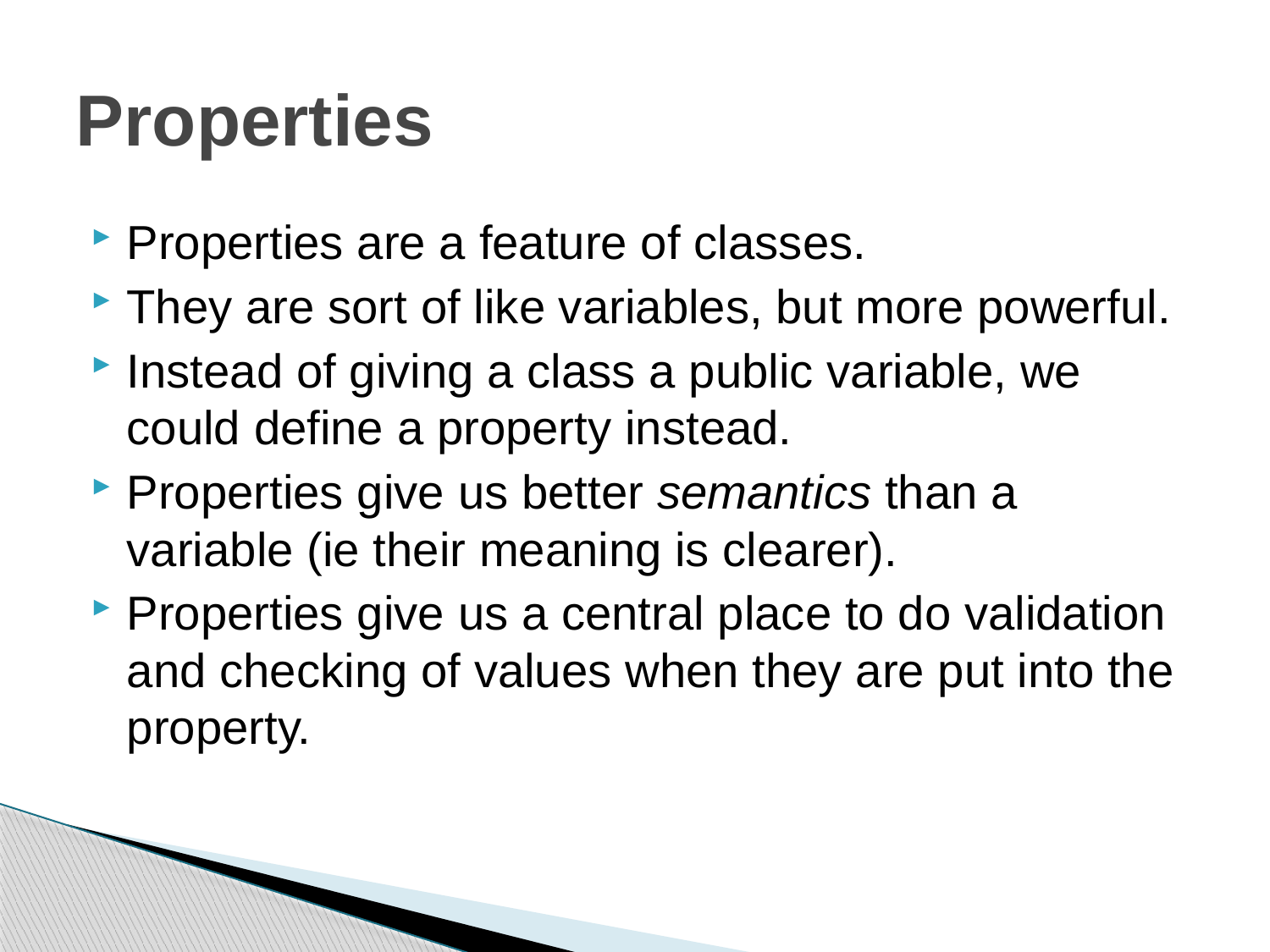

# Properties
Properties are a feature of classes.
They are sort of like variables, but more powerful.
Instead of giving a class a public variable, we could define a property instead.
Properties give us better semantics than a variable (ie their meaning is clearer).
Properties give us a central place to do validation and checking of values when they are put into the property.